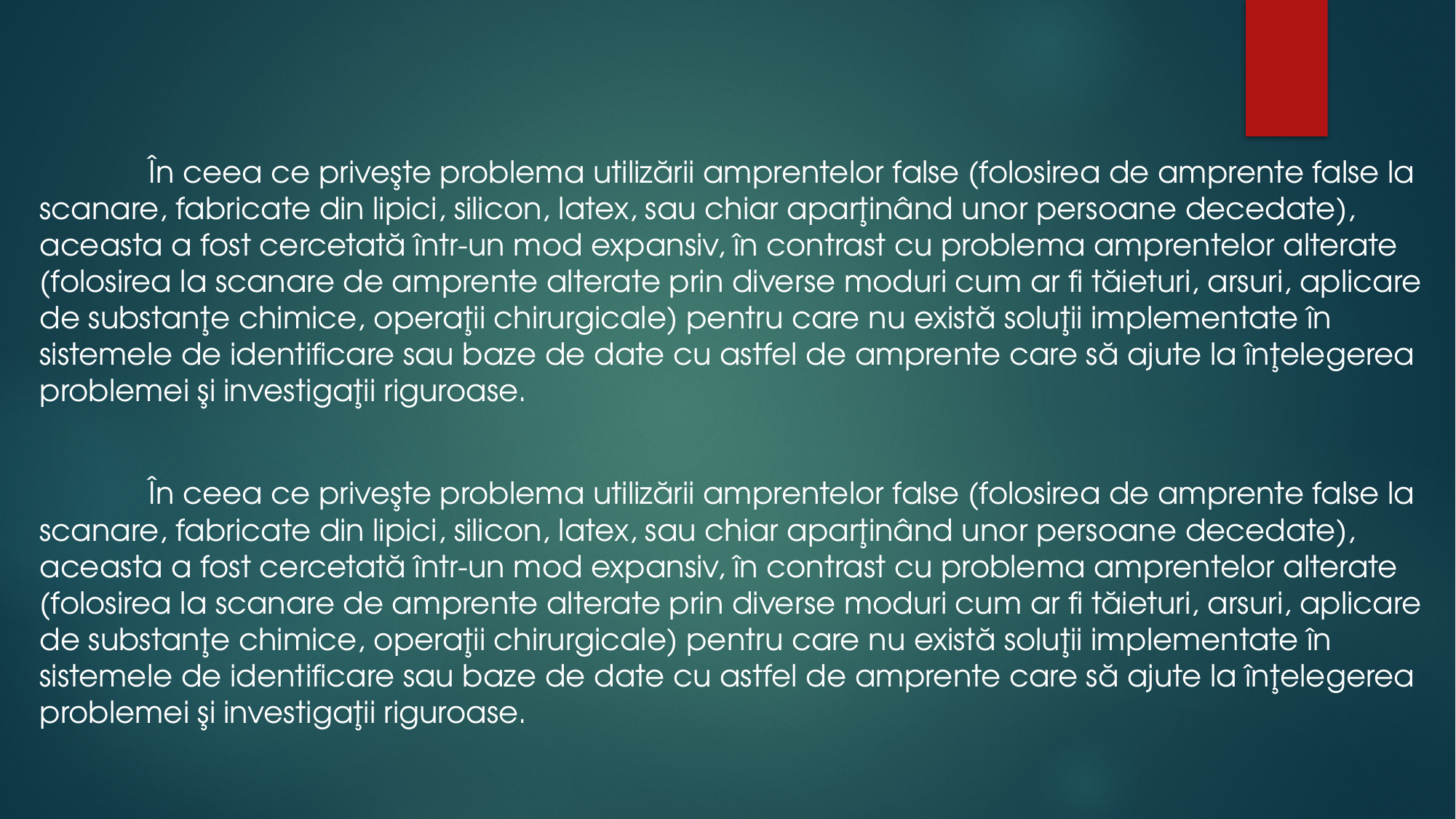

În ceea ce priveşte problema utilizării amprentelor false (folosirea de amprente false la scanare, fabricate din lipici, silicon, latex, sau chiar aparţinând unor persoane decedate), aceasta a fost cercetată într-un mod expansiv, în contrast cu problema amprentelor alterate (folosirea la scanare de amprente alterate prin diverse moduri cum ar fi tăieturi, arsuri, aplicare de substanţe chimice, operaţii chirurgicale) pentru care nu există soluţii implementate în sistemele de identificare sau baze de date cu astfel de amprente care să ajute la înţelegerea problemei şi investigaţii riguroase.

	În ceea ce priveşte problema utilizării amprentelor false (folosirea de amprente false la scanare, fabricate din lipici, silicon, latex, sau chiar aparţinând unor persoane decedate), aceasta a fost cercetată într-un mod expansiv, în contrast cu problema amprentelor alterate (folosirea la scanare de amprente alterate prin diverse moduri cum ar fi tăieturi, arsuri, aplicare de substanţe chimice, operaţii chirurgicale) pentru care nu există soluţii implementate în sistemele de identificare sau baze de date cu astfel de amprente care să ajute la înţelegerea problemei şi investigaţii riguroase.